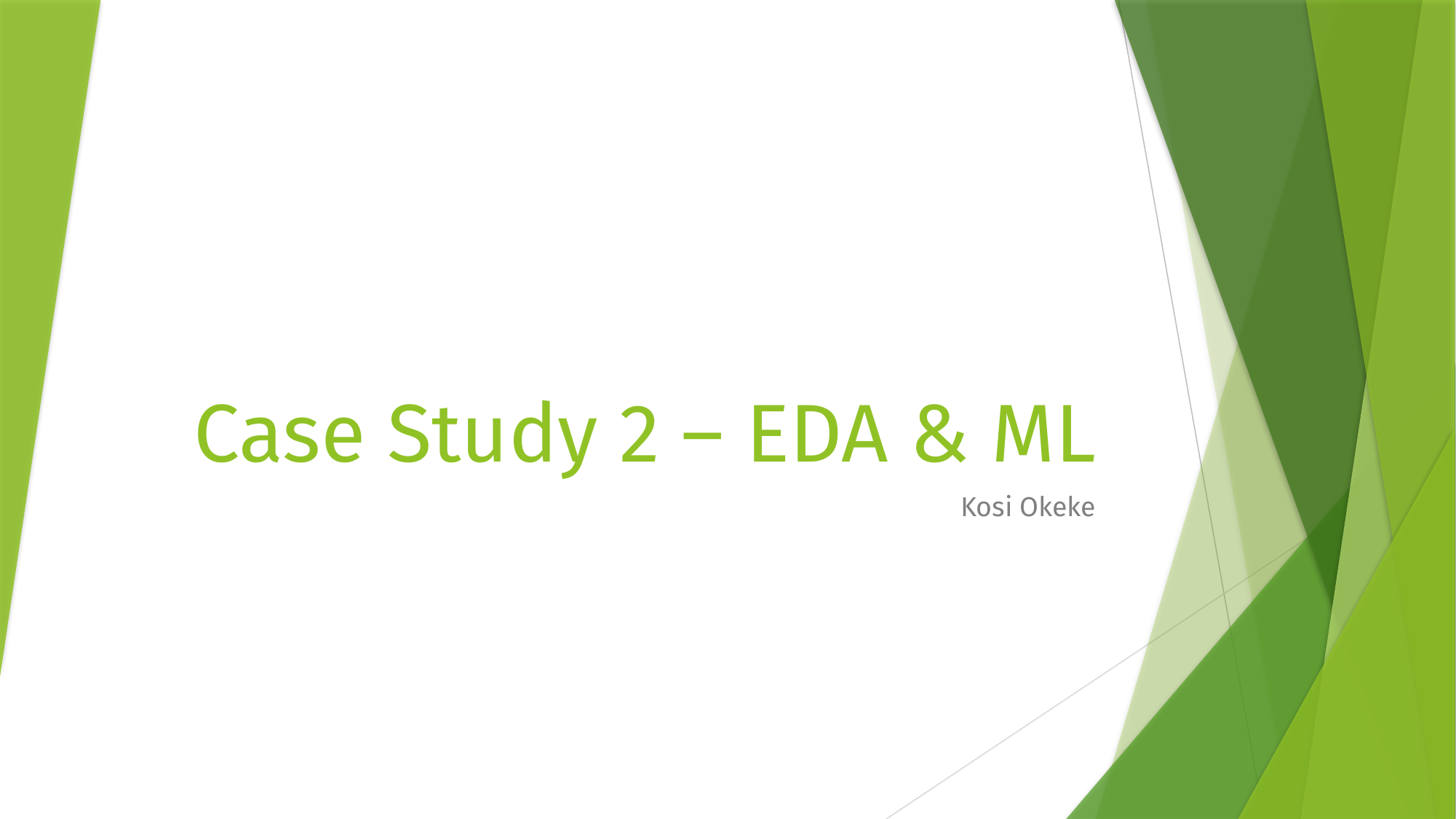

# Case Study 2 – EDA & ML
Kosi Okeke